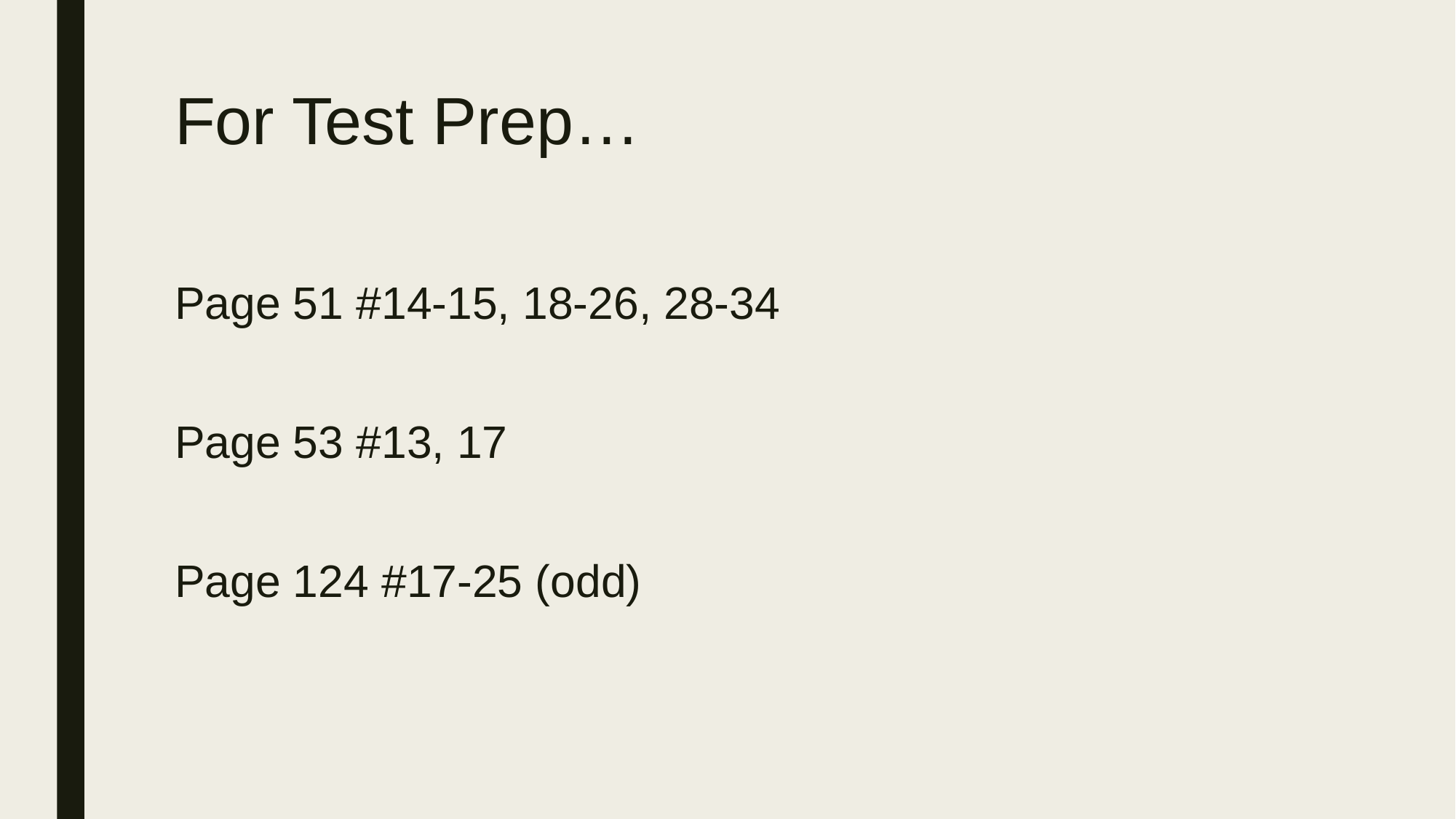

# For Test Prep…
Page 51 #14-15, 18-26, 28-34

Page 53 #13, 17

Page 124 #17-25 (odd)